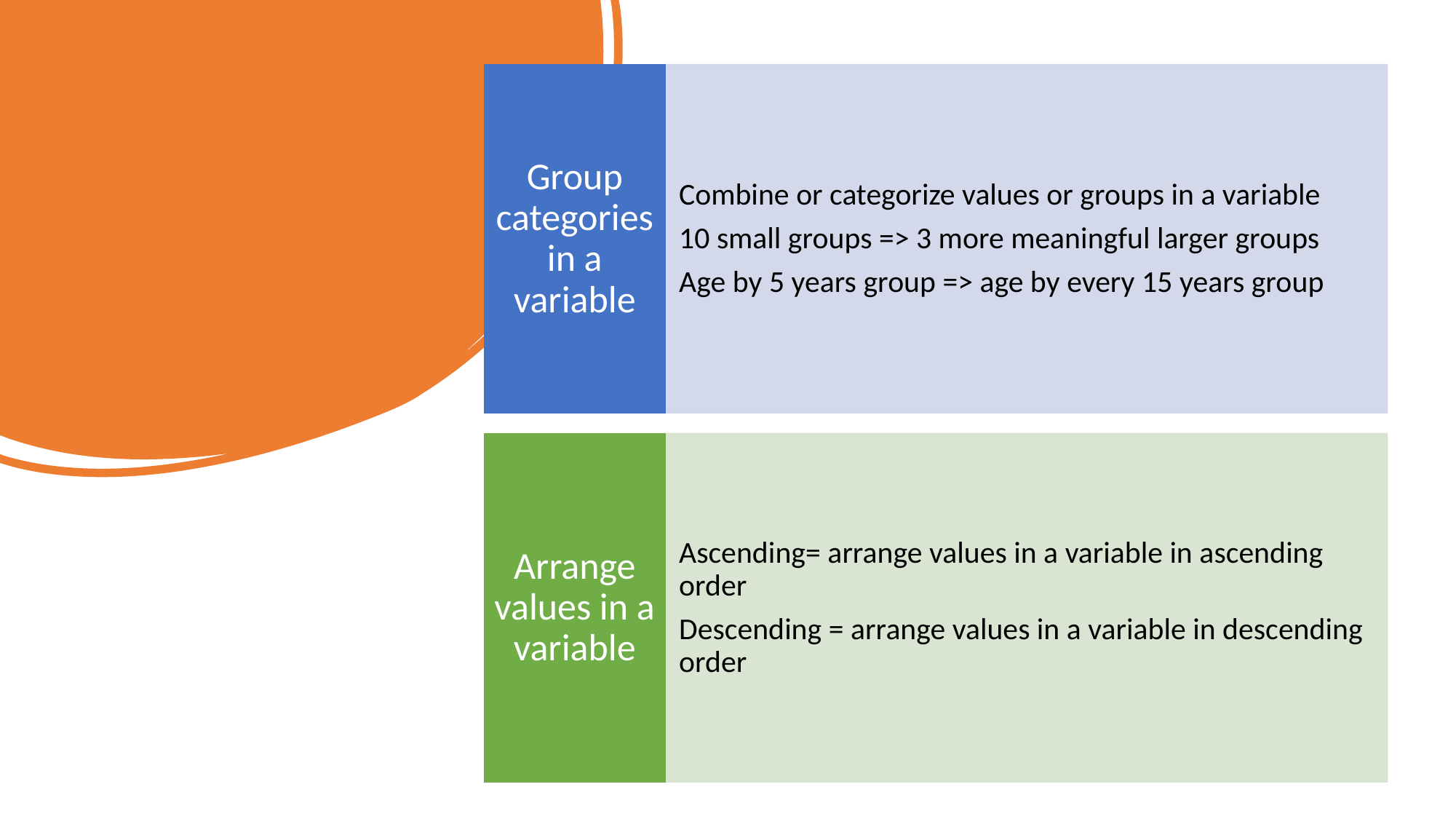

Combine or categorize values or groups in a variable
10 small groups => 3 more meaningful larger groups
Age by 5 years group => age by every 15 years group
Group categories in a variable
Ascending= arrange values in a variable in ascending order
Descending = arrange values in a variable in descending order
Arrange values in a variable
#